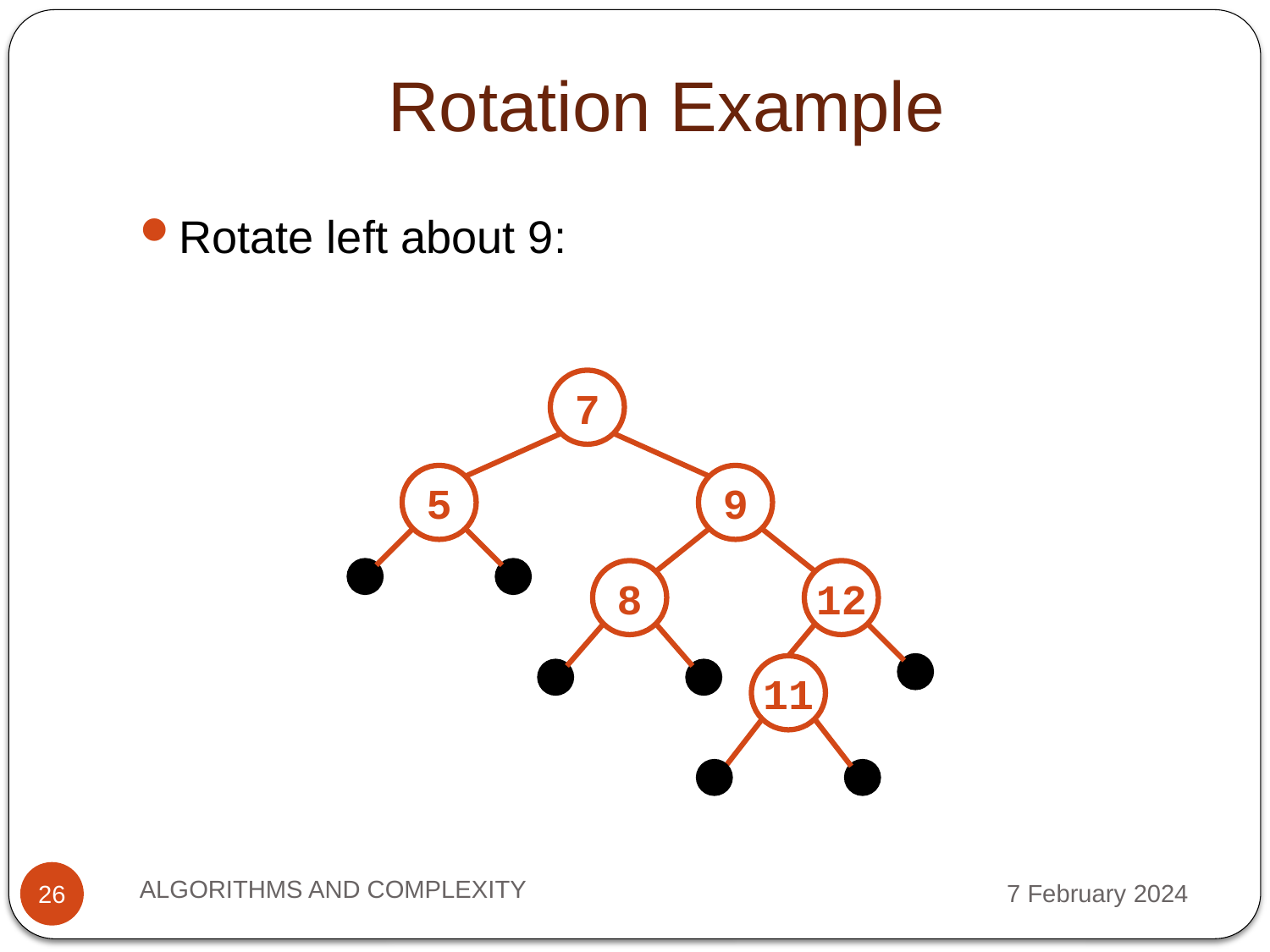

# Rotation Example
Rotate left about 9:
7
5
9

8
12
11

ALGORITHMS AND COMPLEXITY
7 February 2024
26